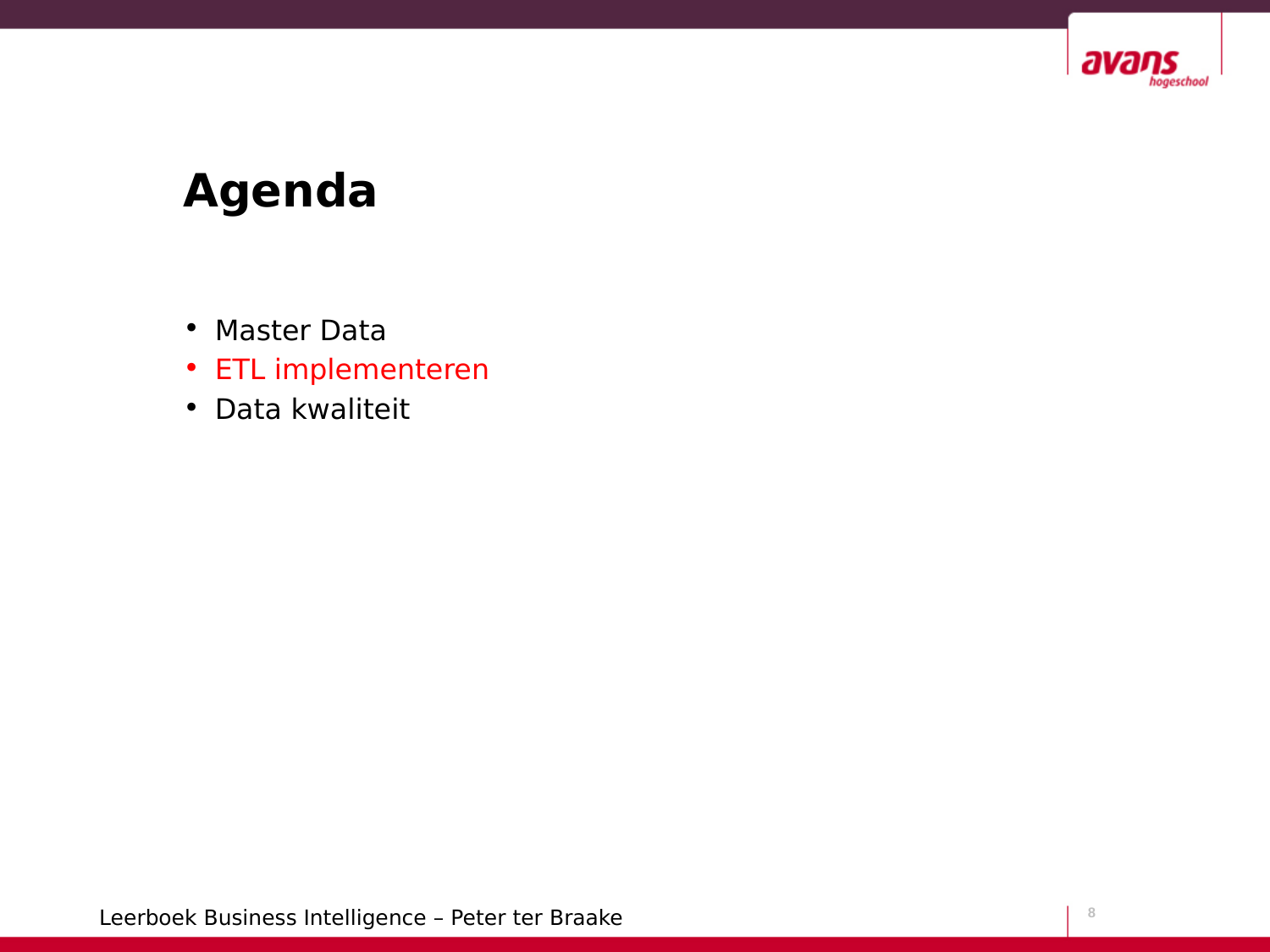

# Agenda
Master Data
ETL implementeren
Data kwaliteit
8